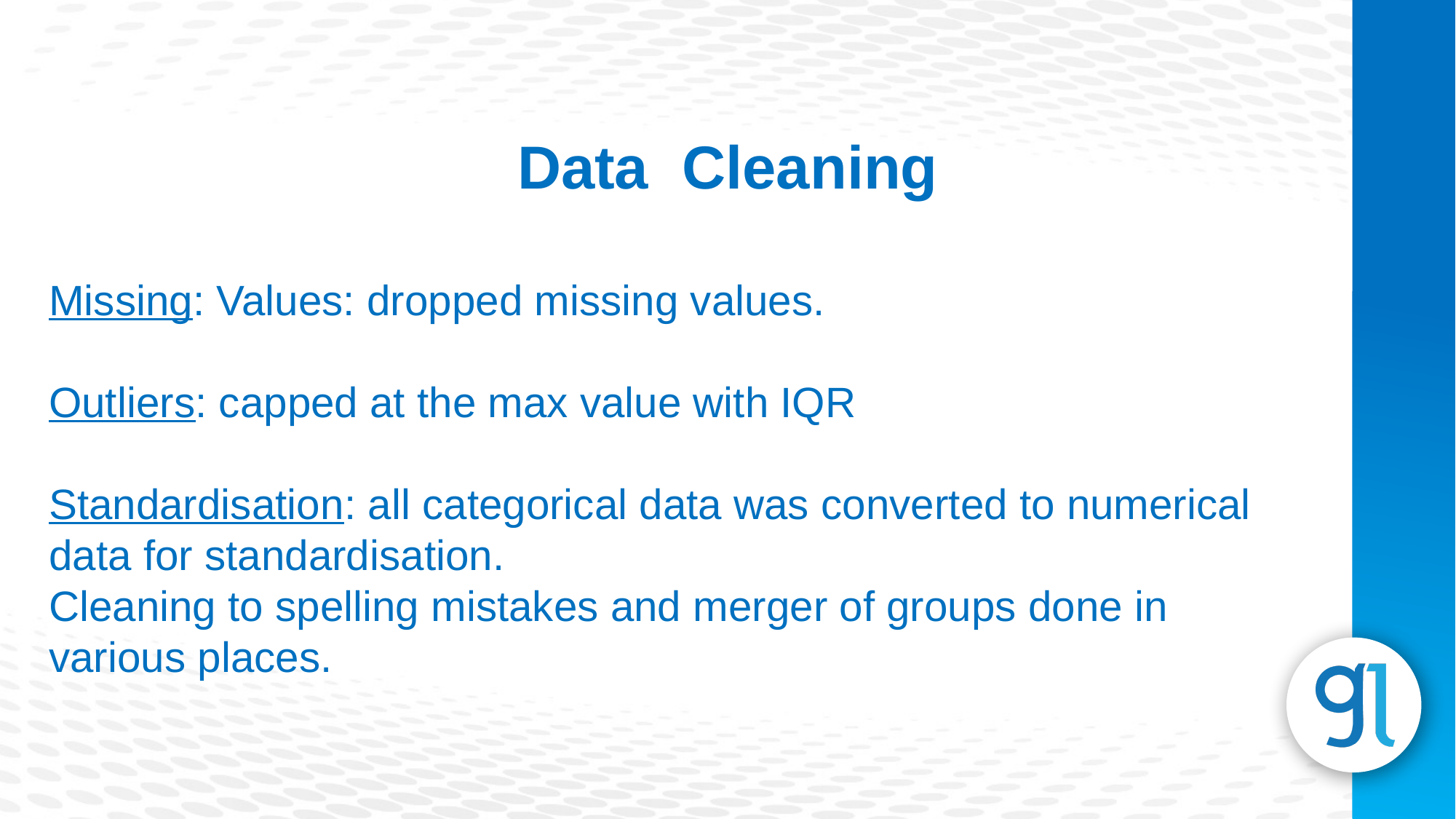

Data Cleaning
Missing: Values: dropped missing values.

Outliers: capped at the max value with IQR

Standardisation: all categorical data was converted to numerical data for standardisation.
Cleaning to spelling mistakes and merger of groups done in various places.